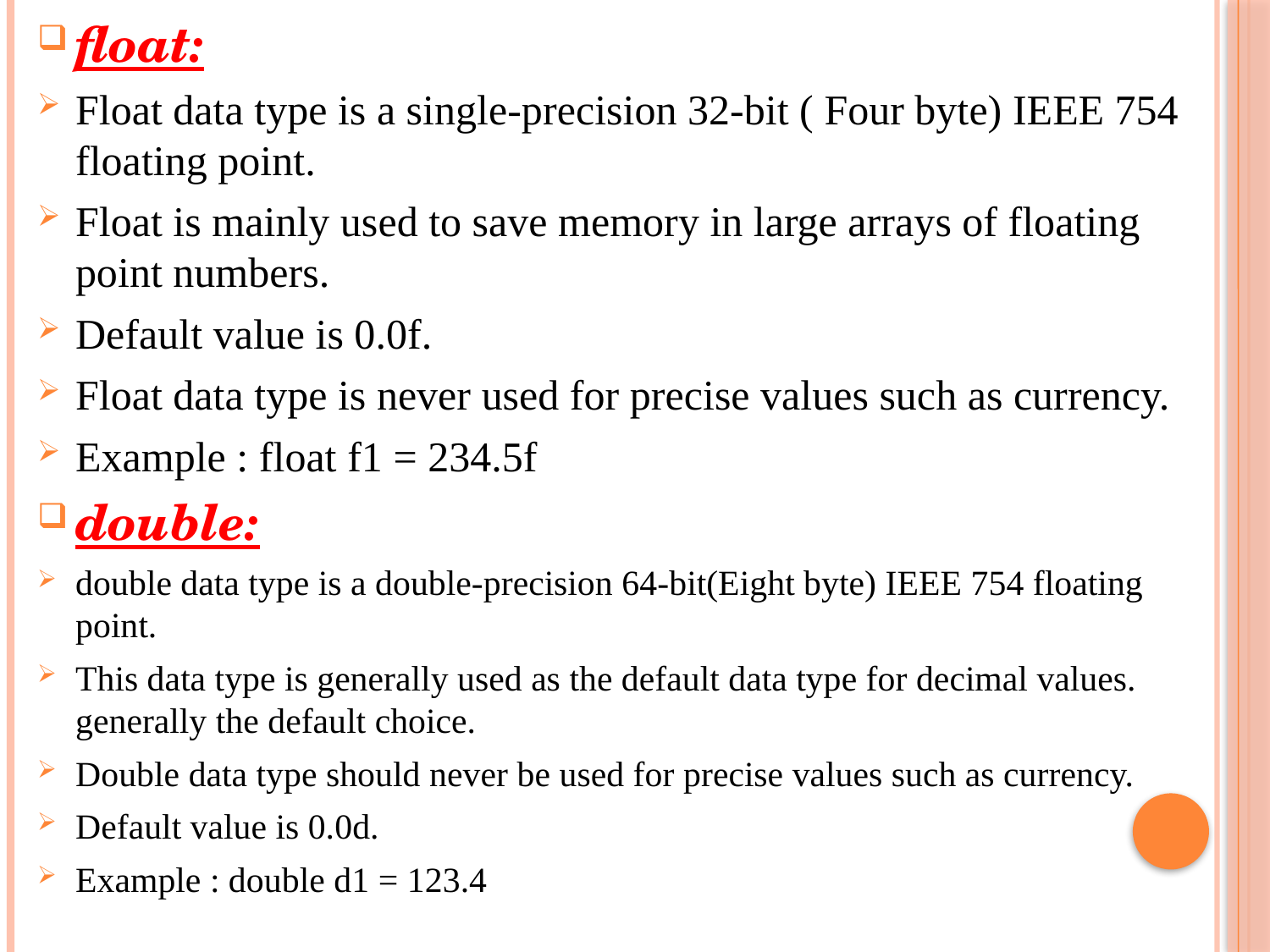

float:
Float data type is a single-precision 32-bit ( Four byte) IEEE 754 floating point.
Float is mainly used to save memory in large arrays of floating point numbers.
Default value is 0.0f.
Float data type is never used for precise values such as currency.
Example : float f1 = 234.5f
double:
double data type is a double-precision 64-bit(Eight byte) IEEE 754 floating point.
This data type is generally used as the default data type for decimal values. generally the default choice.
Double data type should never be used for precise values such as currency.
Default value is 0.0d.
Example : double d1 = 123.4